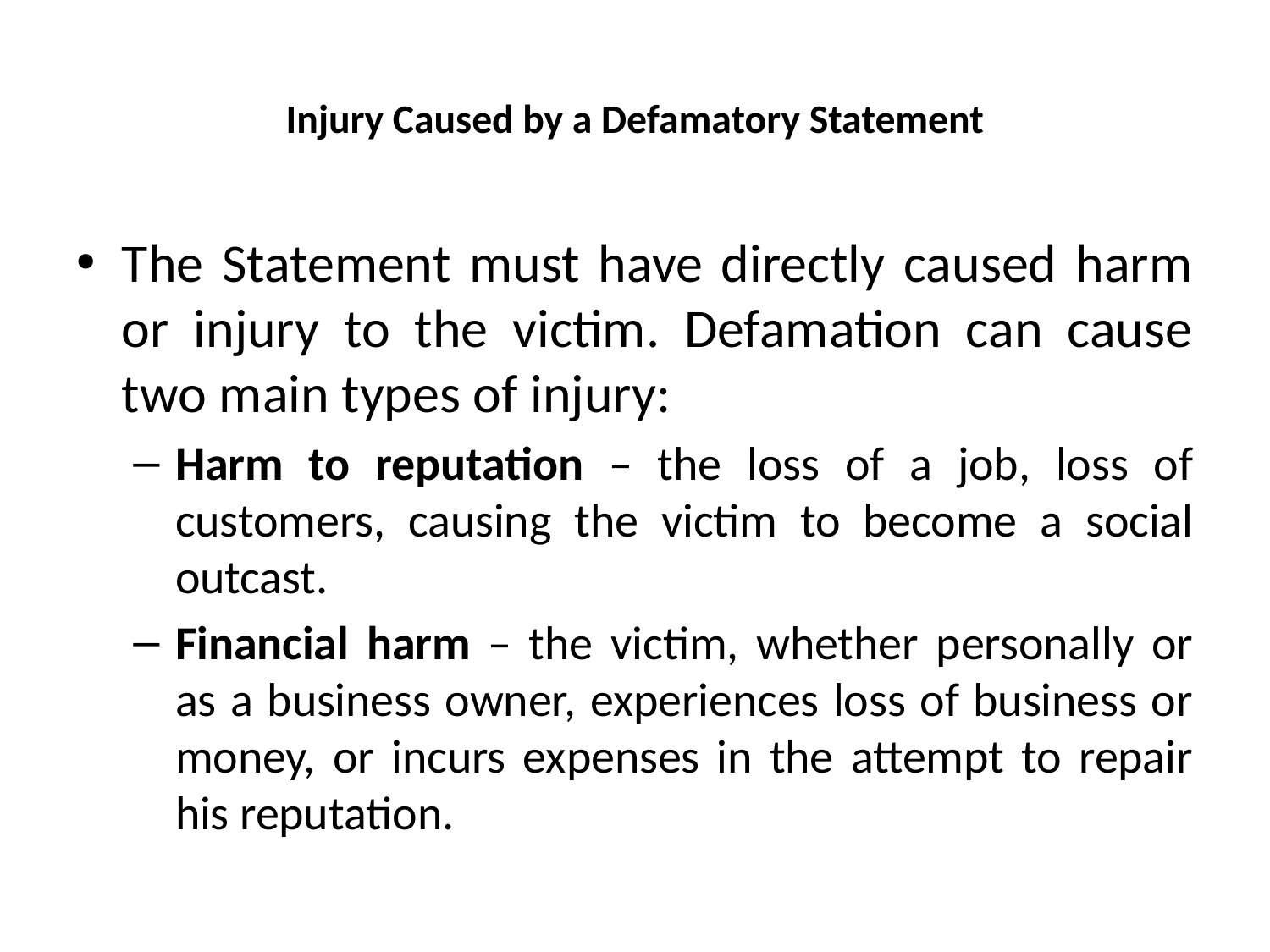

# Injury Caused by a Defamatory Statement
The Statement must have directly caused harm or injury to the victim. Defamation can cause two main types of injury:
Harm to reputation – the loss of a job, loss of customers, causing the victim to become a social outcast.
Financial harm – the victim, whether personally or as a business owner, experiences loss of business or money, or incurs expenses in the attempt to repair his reputation.